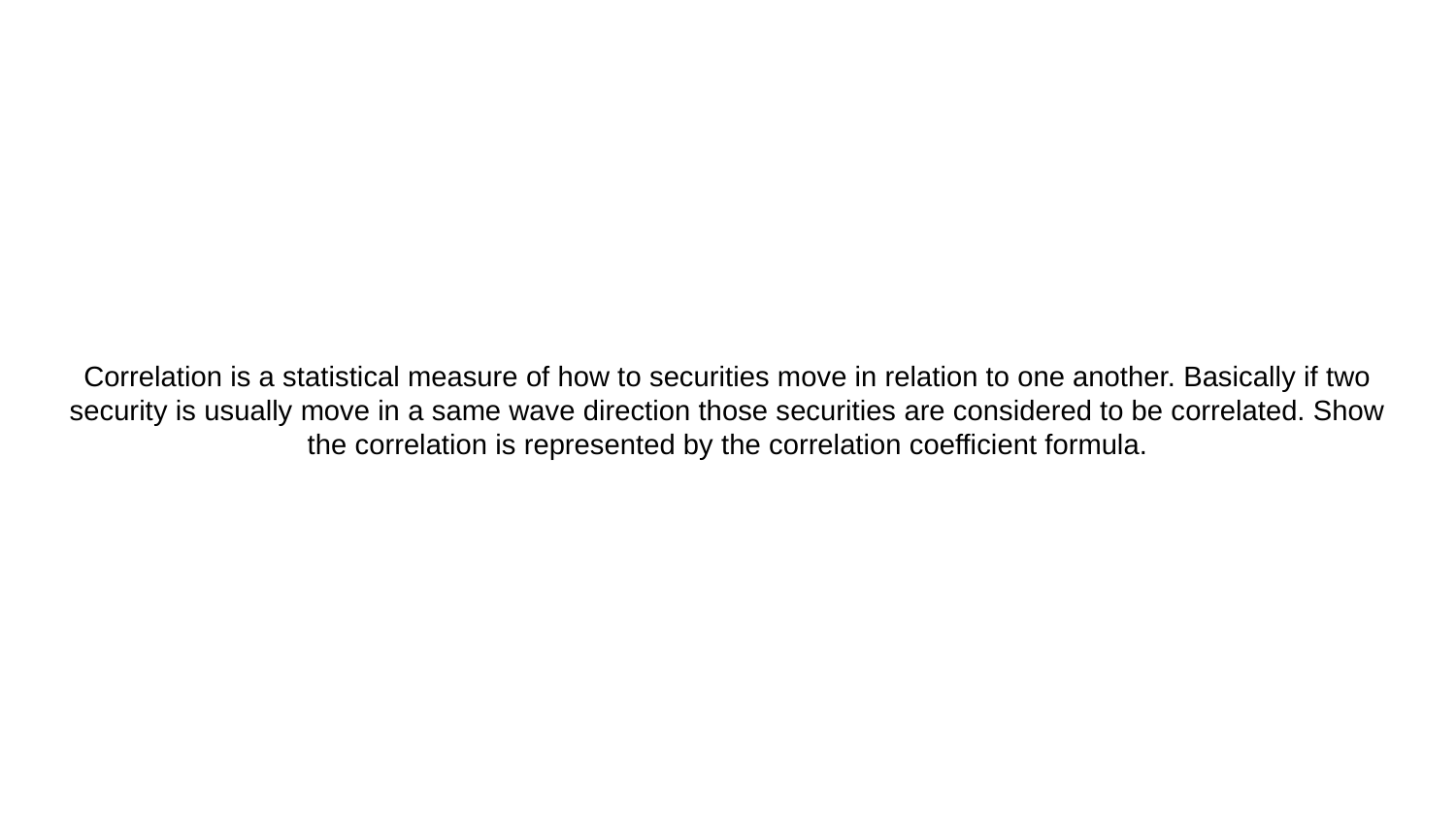

# Correlation is a statistical measure of how to securities move in relation to one another. Basically if two security is usually move in a same wave direction those securities are considered to be correlated. Show the correlation is represented by the correlation coefficient formula.